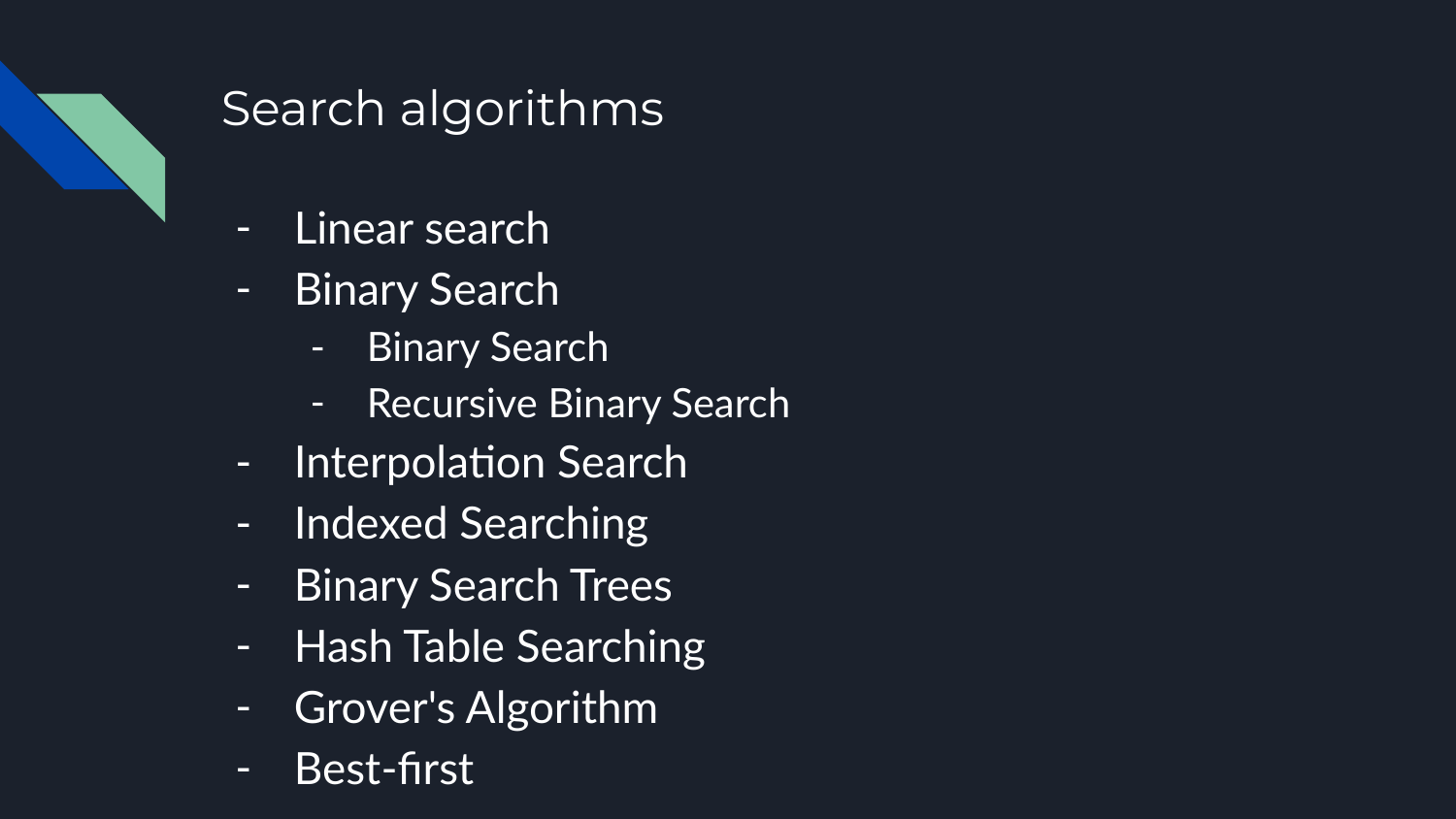

# Search algorithms
Linear search
Binary Search
Binary Search
Recursive Binary Search
Interpolation Search
Indexed Searching
Binary Search Trees
Hash Table Searching
Grover's Algorithm
Best-first